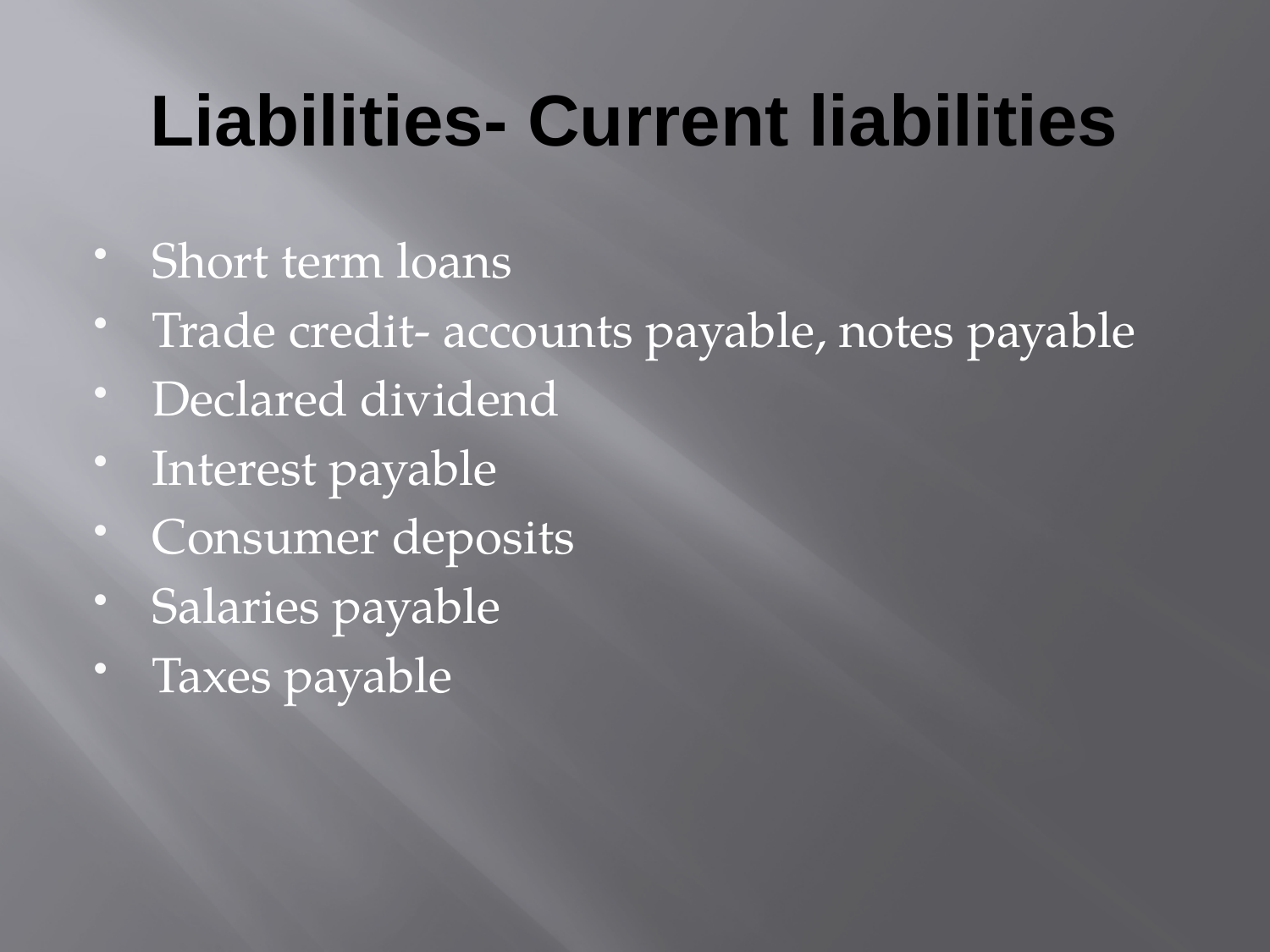

# Liabilities- Current liabilities
Short term loans
Trade credit- accounts payable, notes payable
Declared dividend
Interest payable
Consumer deposits
Salaries payable
Taxes payable